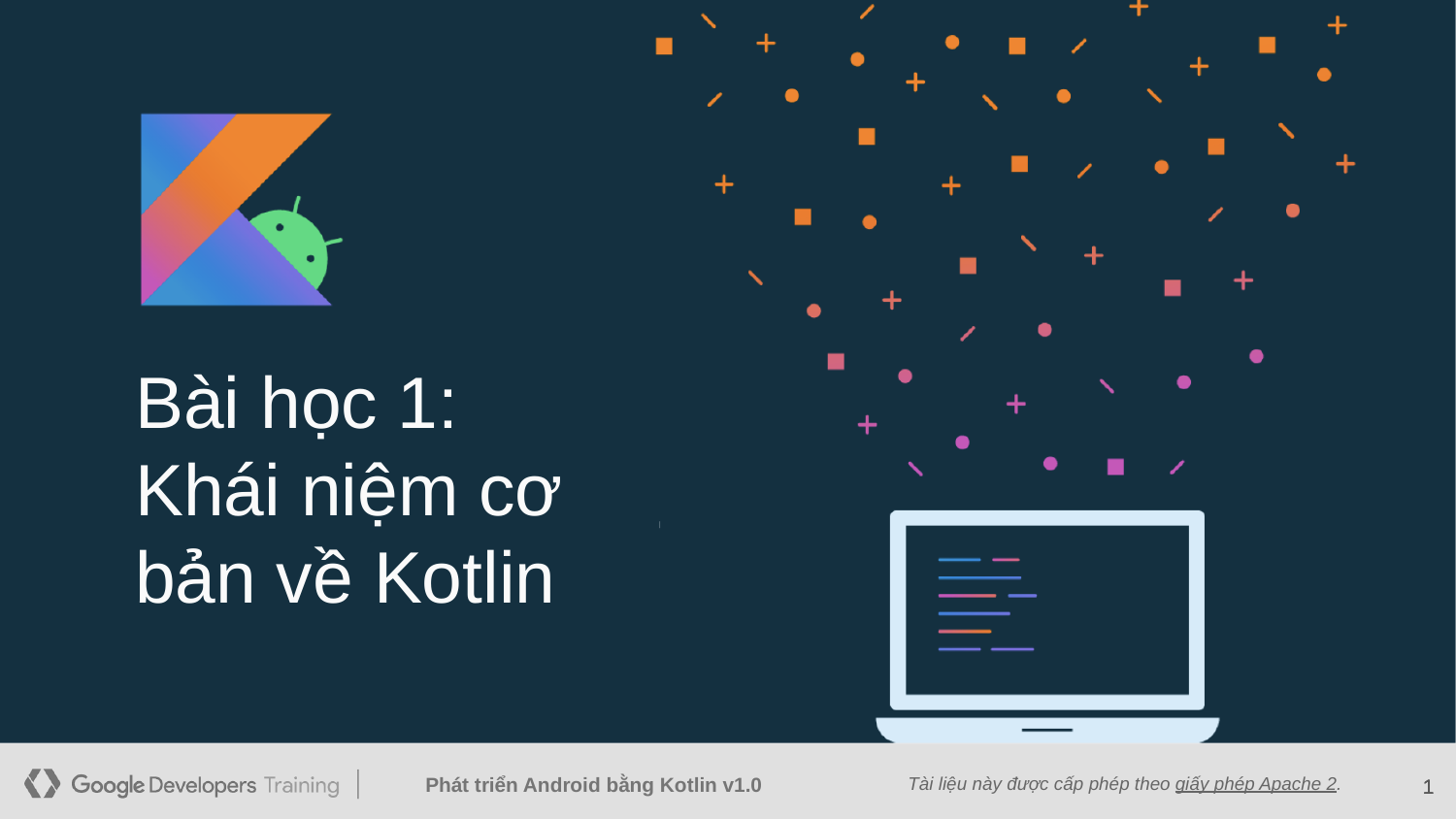

Bài học 1:
Khái niệm cơ bản về Kotlin
1
1
1